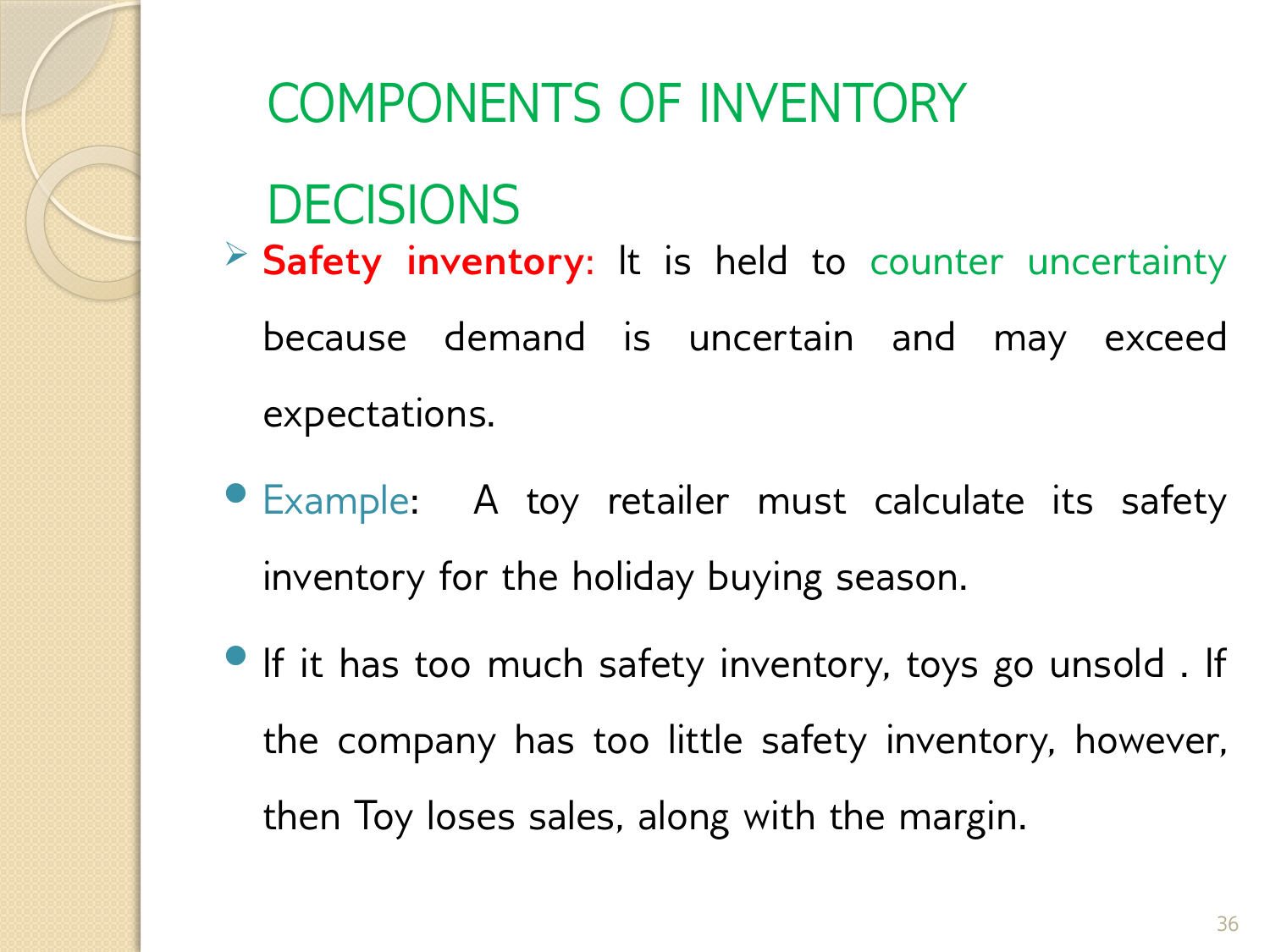

COMPONENTS OF INVENTORY DECISIONS
Safety inventory: It is held to counter uncertainty because demand is uncertain and may exceed expectations.
Example:  A toy retailer must calculate its safety inventory for the holiday buying season.
If it has too much safety inventory, toys go unsold . If the company has too little safety inventory, however, then Toy loses sales, along with the margin.

36